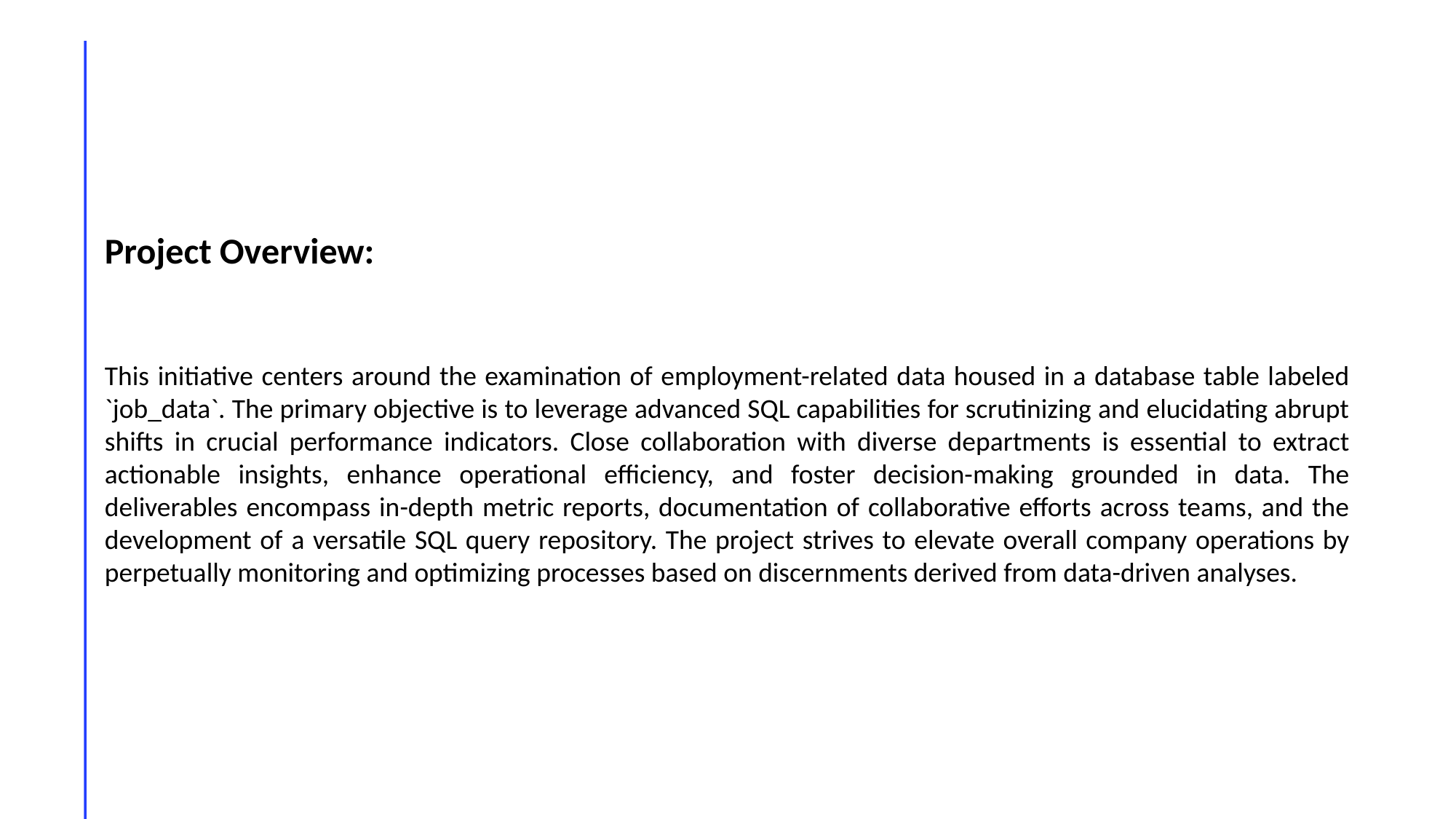

Project Overview:
This initiative centers around the examination of employment-related data housed in a database table labeled `job_data`. The primary objective is to leverage advanced SQL capabilities for scrutinizing and elucidating abrupt shifts in crucial performance indicators. Close collaboration with diverse departments is essential to extract actionable insights, enhance operational efficiency, and foster decision-making grounded in data. The deliverables encompass in-depth metric reports, documentation of collaborative efforts across teams, and the development of a versatile SQL query repository. The project strives to elevate overall company operations by perpetually monitoring and optimizing processes based on discernments derived from data-driven analyses.